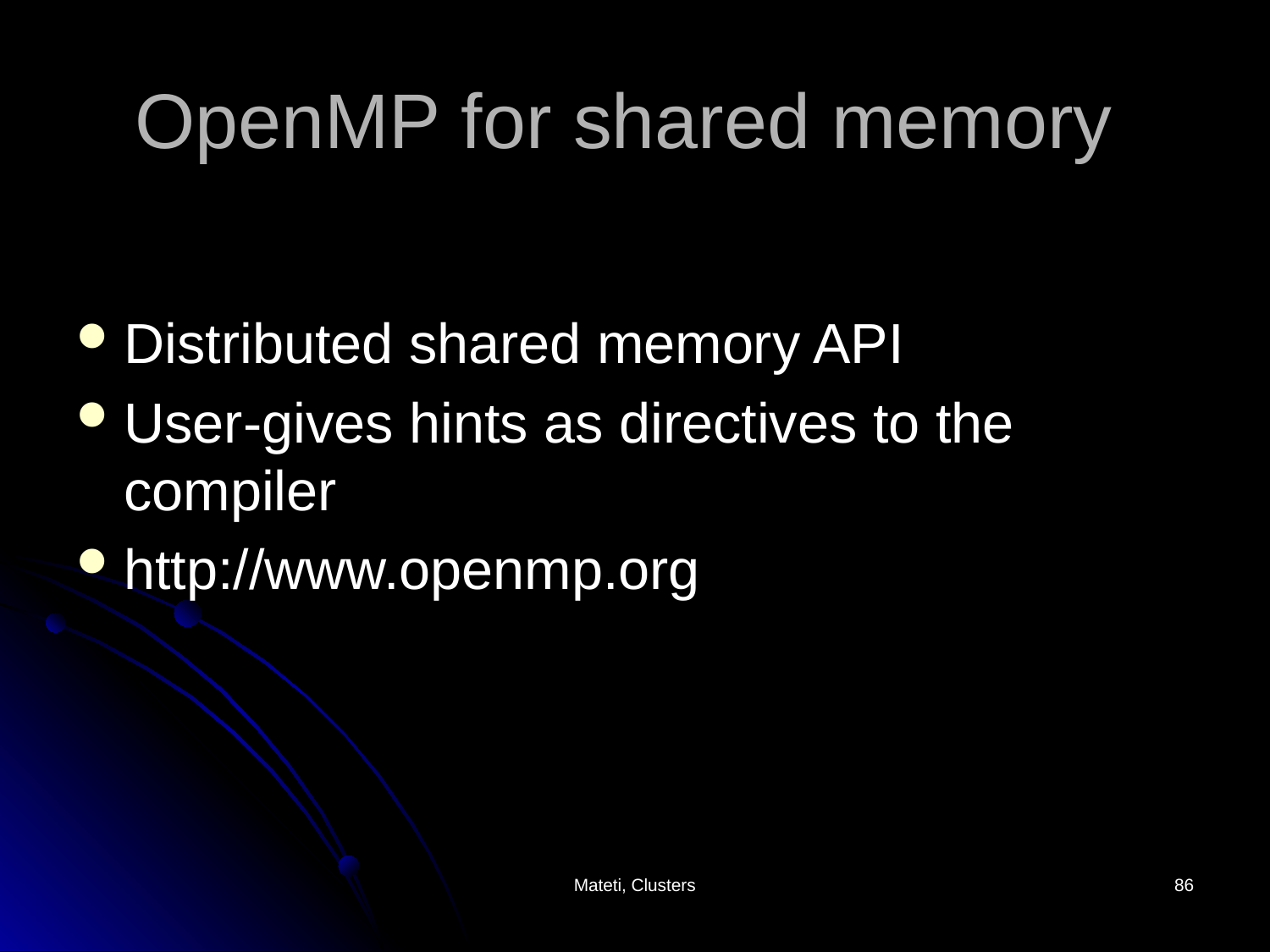

# OpenMP for shared memory

Distributed shared memory API
User-gives hints as directives to the compiler
http://www.openmp.org

Mateti, Clusters
86